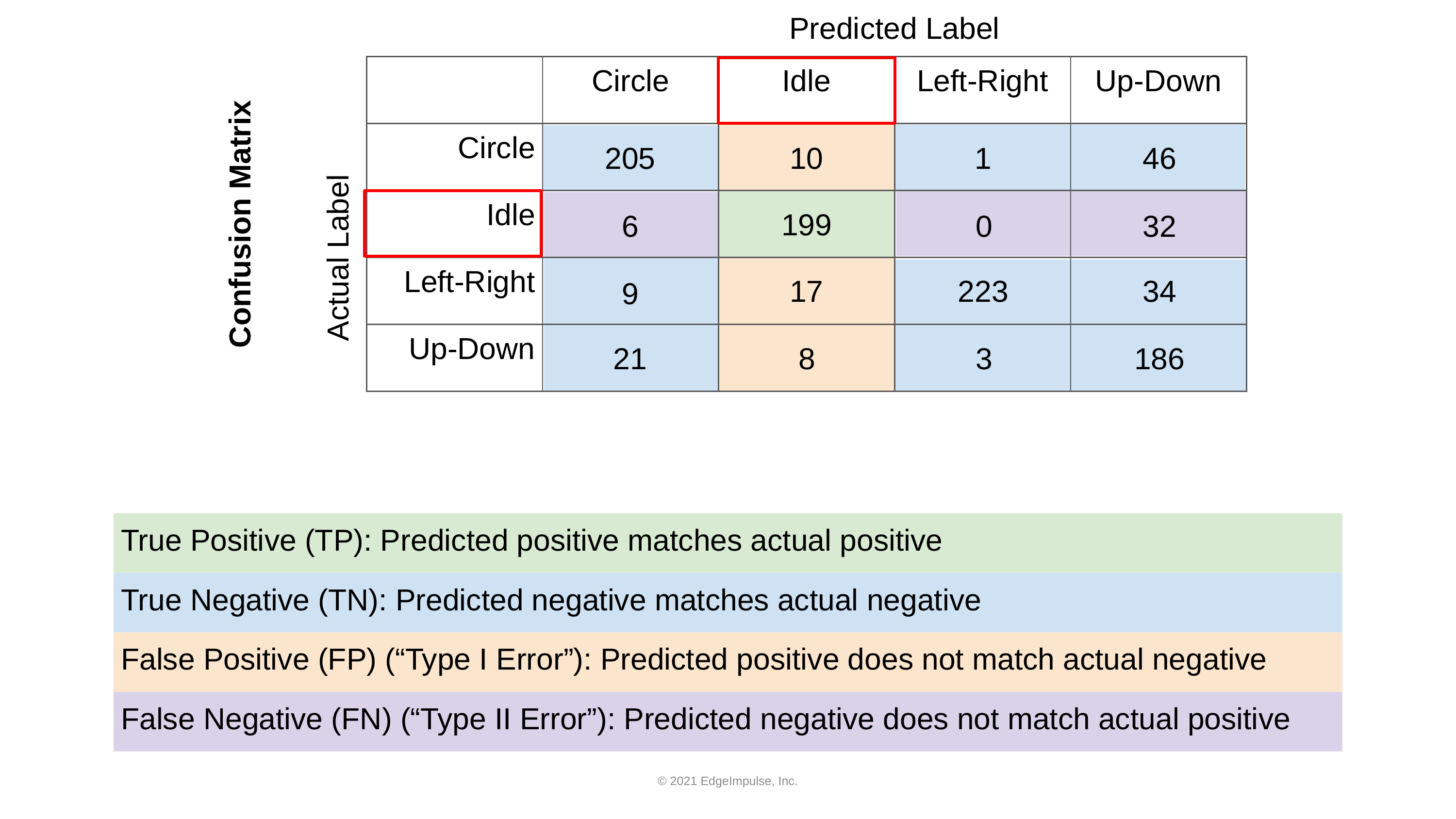

Predicted Label
|  | Circle | Idle | Left-Right | Up-Down |
| --- | --- | --- | --- | --- |
| Circle |  |  |  |  |
| Idle |  |  |  |  |
| Left-Right |  |  |  |  |
| Up-Down |  |  |  |  |

205
10
1
46

199

6

0
32
Confusion Matrix
Actual Label
17
223
34

9

21
8
3
186
True Positive (TP): Predicted positive matches actual positive
True Negative (TN): Predicted negative matches actual negative
False Positive (FP) (“Type I Error”): Predicted positive does not match actual negative
False Negative (FN) (“Type II Error”): Predicted negative does not match actual positive
© 2021 EdgeImpulse, Inc.